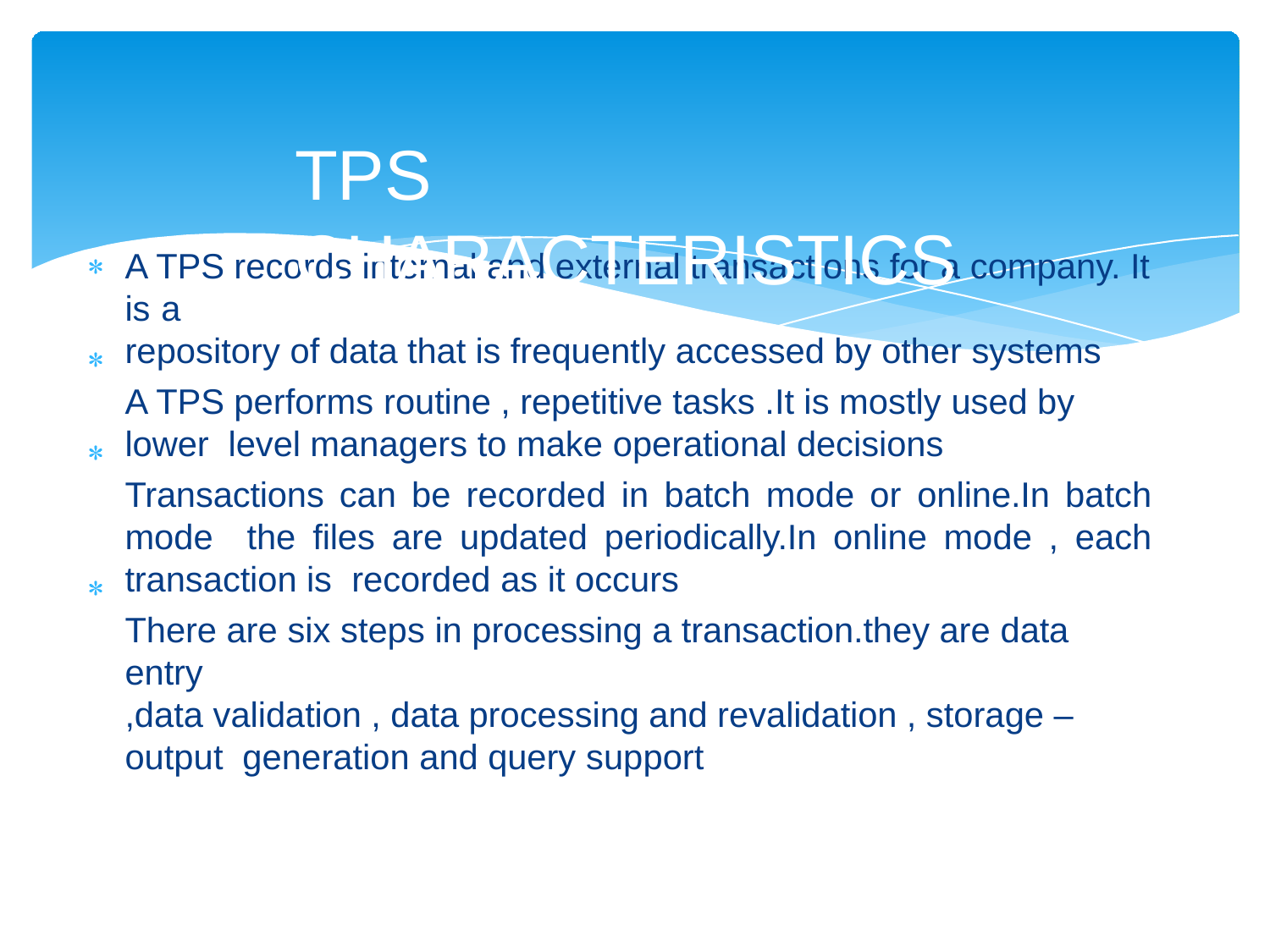

# TPS CHARACTERISTICS
A TPS records internal and external transactions for a company. It is a
repository of data that is frequently accessed by other systems
A TPS performs routine , repetitive tasks .It is mostly used by lower  level managers to make operational decisions
Transactions can be recorded in batch mode or online.In batch mode  the files are updated periodically.In online mode , each transaction is  recorded as it occurs
There are six steps in processing a transaction.they are data entry
,data validation , data processing and revalidation , storage – output  generation and query support